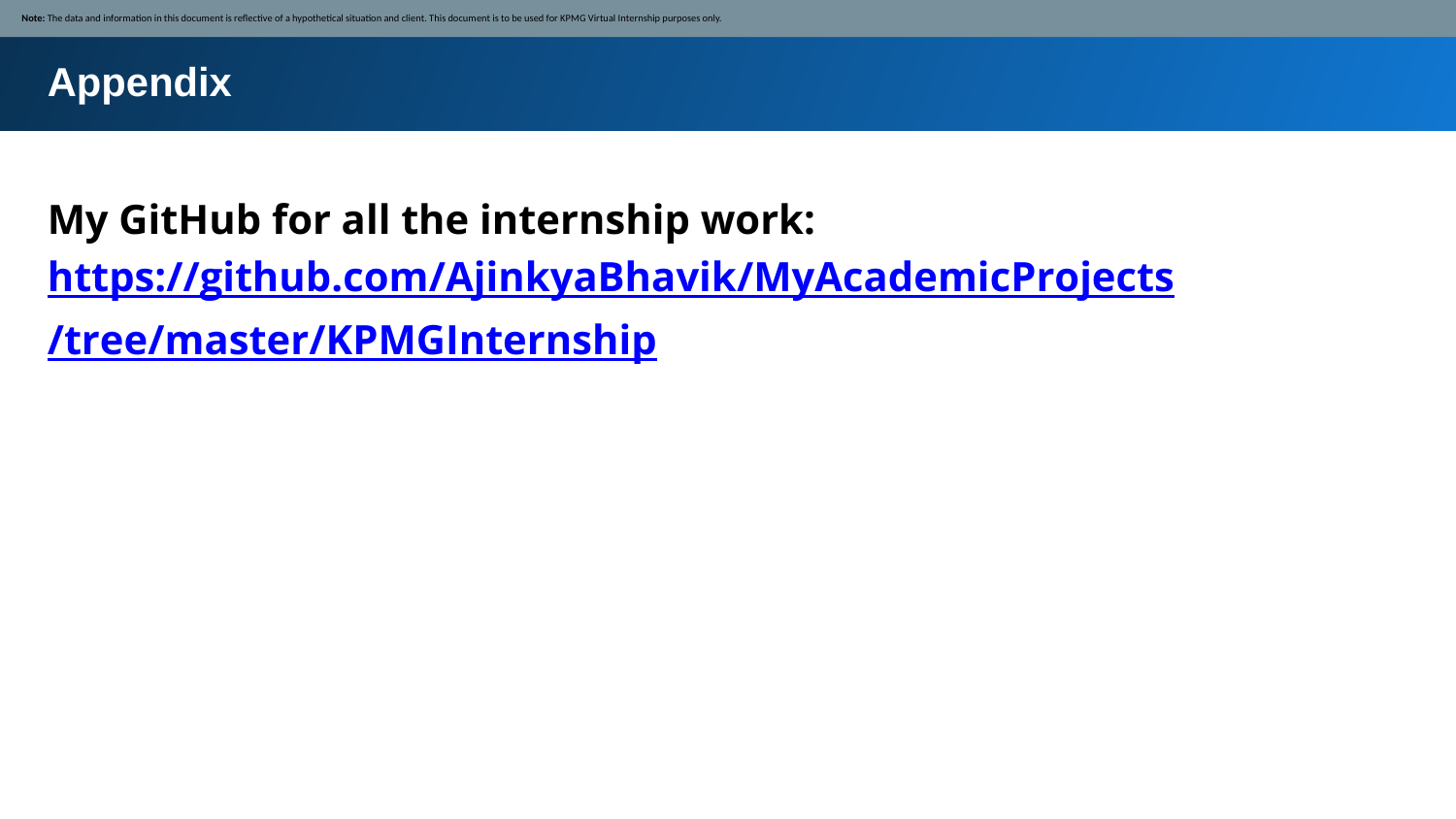

Note: The data and information in this document is reflective of a hypothetical situation and client. This document is to be used for KPMG Virtual Internship purposes only.
Appendix
My GitHub for all the internship work:
https://github.com/AjinkyaBhavik/MyAcademicProjects/tree/master/KPMGInternship